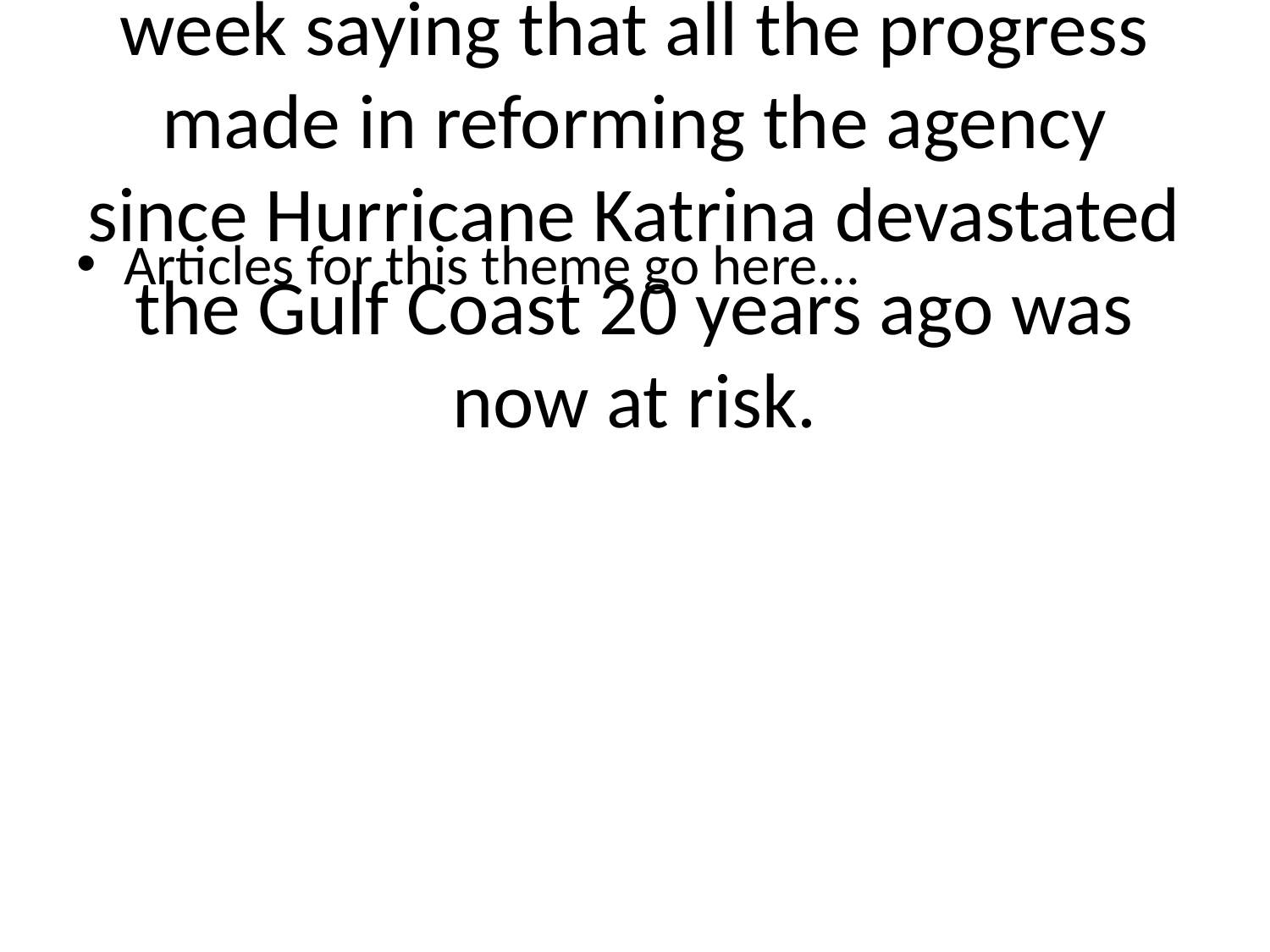

# More than 180 Fema employees signed a letter to Congress last week saying that all the progress made in reforming the agency since Hurricane Katrina devastated the Gulf Coast 20 years ago was now at risk.
Articles for this theme go here...